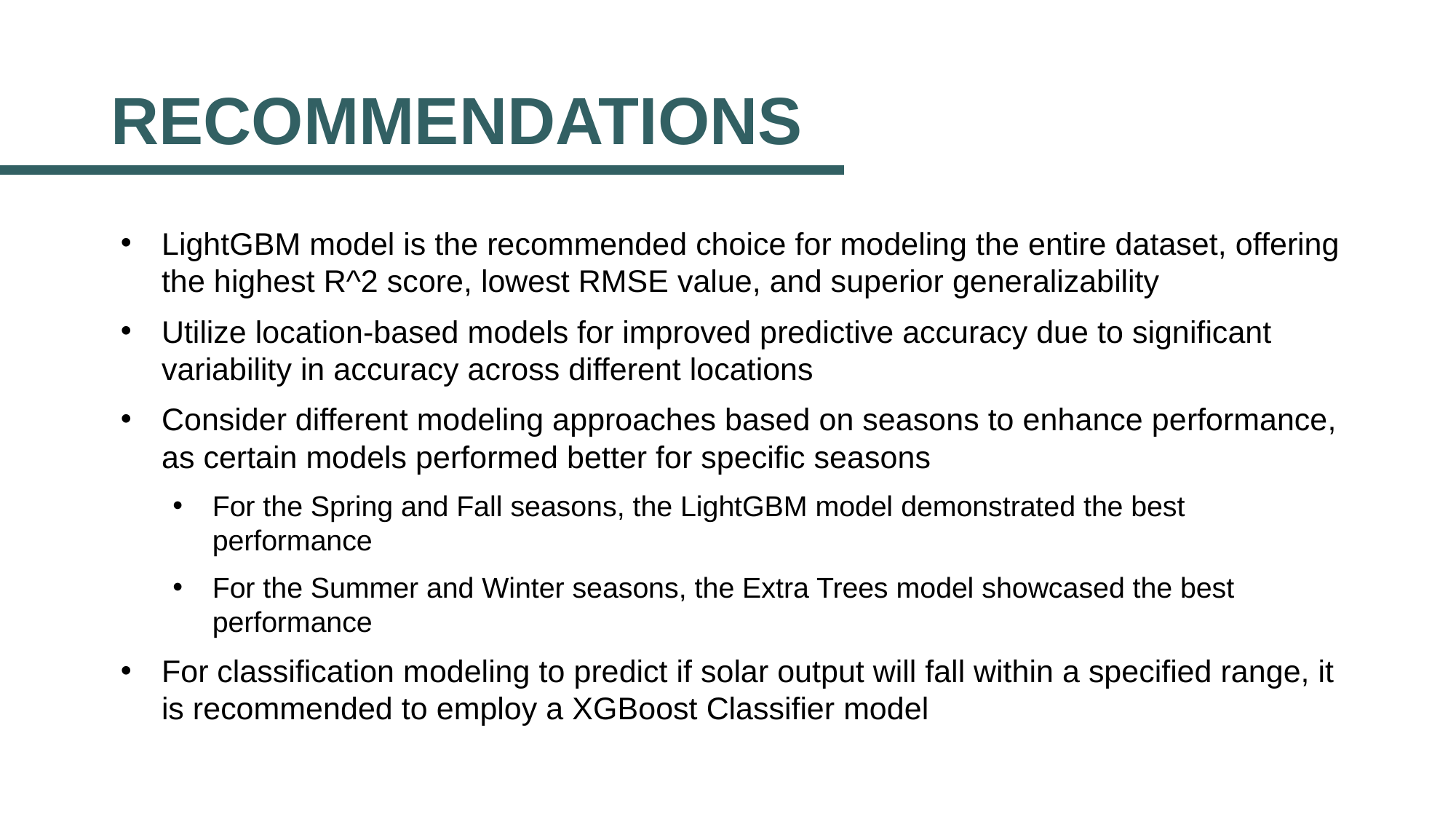

# RECOMMENDATIONS
LightGBM model is the recommended choice for modeling the entire dataset, offering the highest R^2 score, lowest RMSE value, and superior generalizability
Utilize location-based models for improved predictive accuracy due to significant variability in accuracy across different locations
Consider different modeling approaches based on seasons to enhance performance, as certain models performed better for specific seasons
For the Spring and Fall seasons, the LightGBM model demonstrated the best performance
For the Summer and Winter seasons, the Extra Trees model showcased the best performance
For classification modeling to predict if solar output will fall within a specified range, it is recommended to employ a XGBoost Classifier model